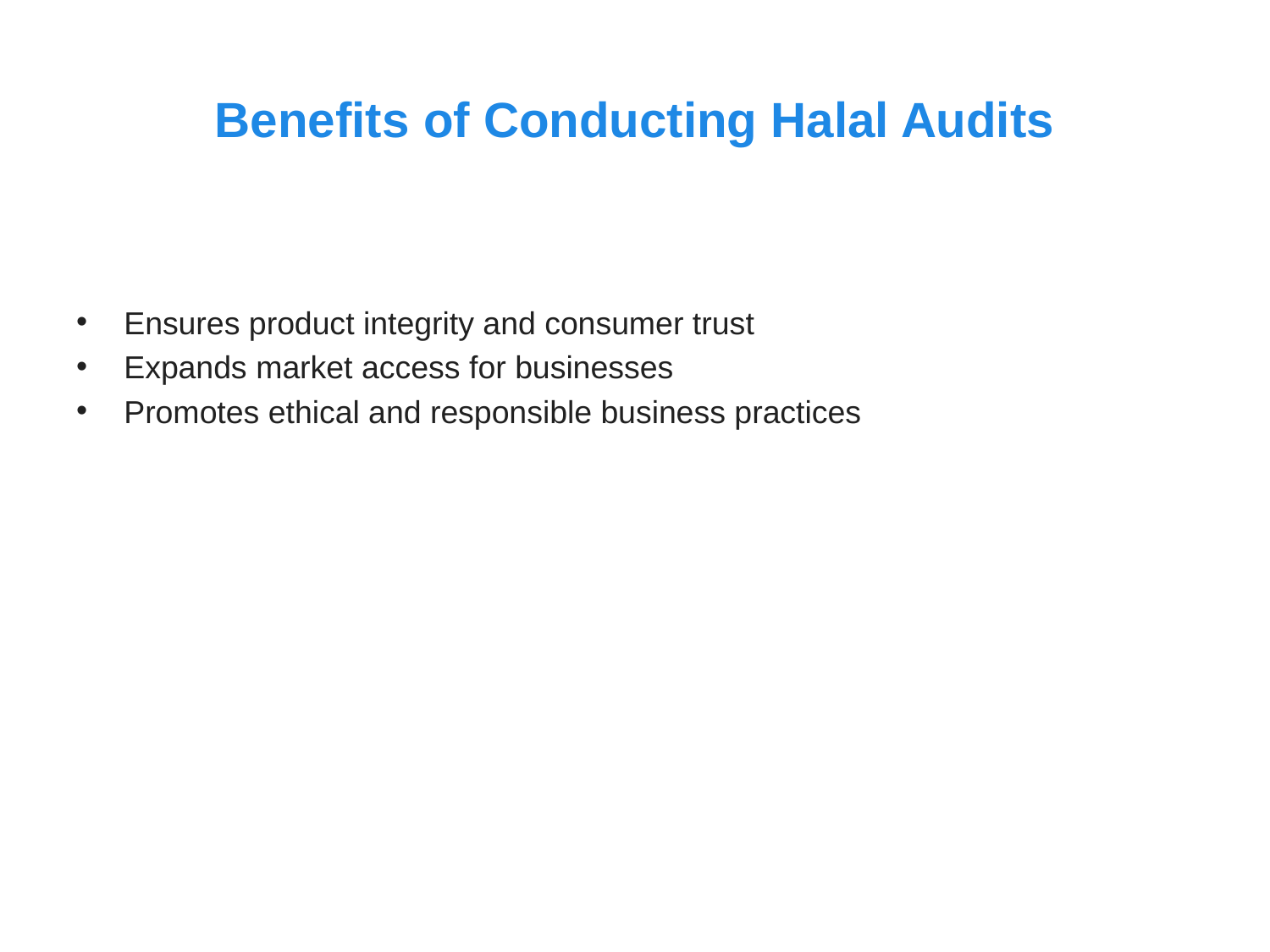

# Benefits of Conducting Halal Audits

Ensures product integrity and consumer trust
Expands market access for businesses
Promotes ethical and responsible business practices